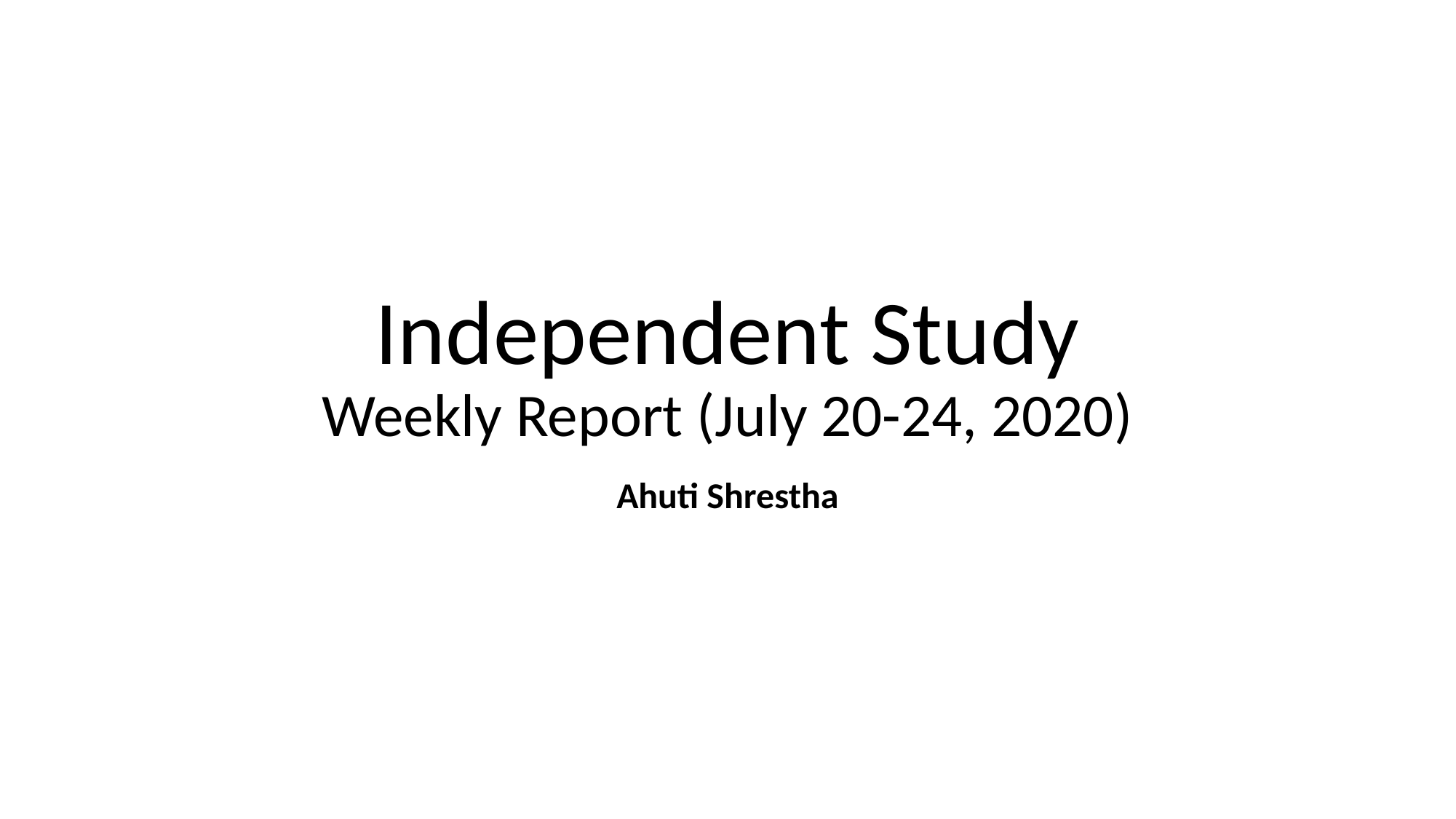

# Independent Study Weekly Report (July 20-24, 2020)
Ahuti Shrestha